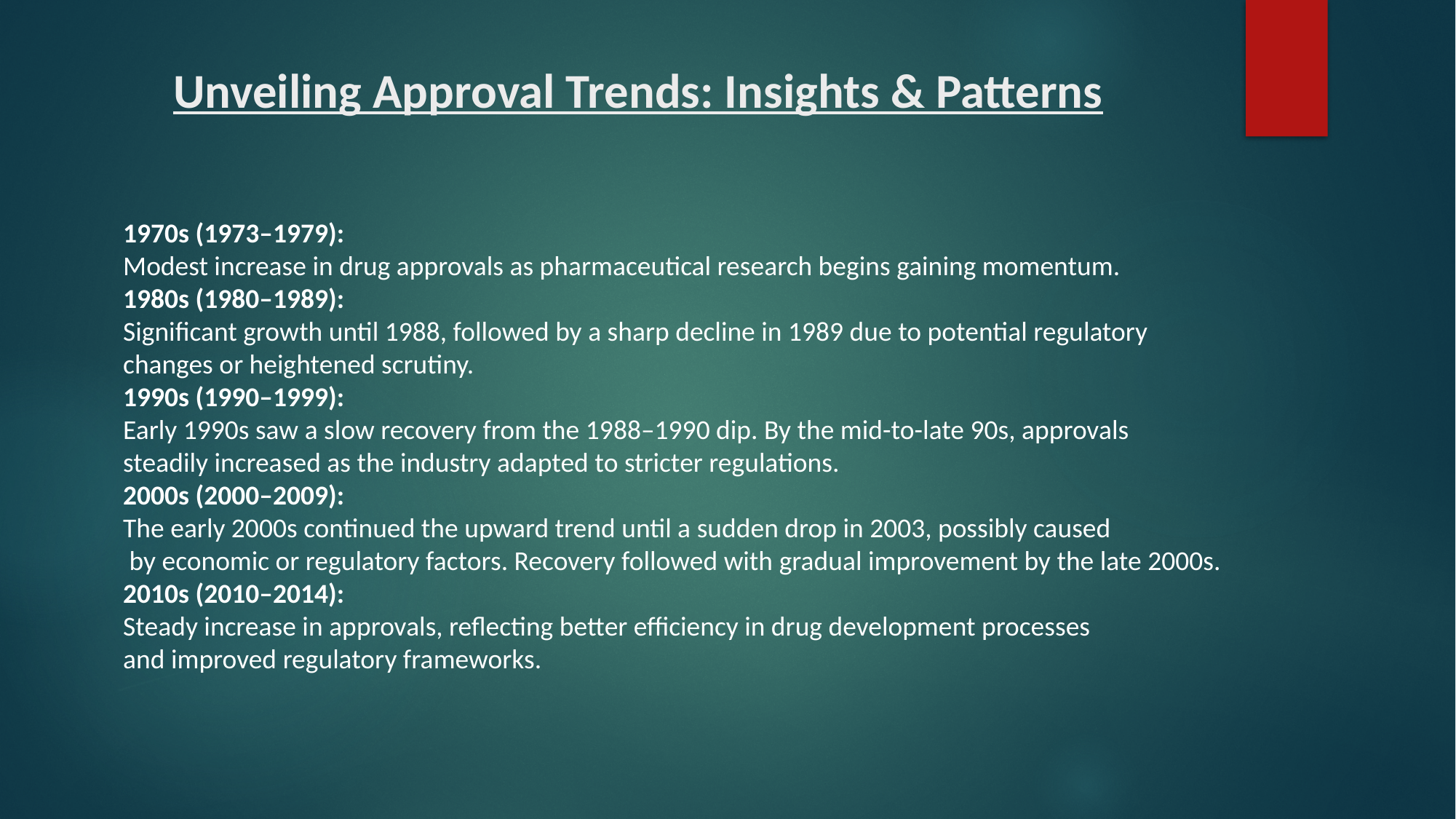

# Unveiling Approval Trends: Insights & Patterns
1970s (1973–1979):
Modest increase in drug approvals as pharmaceutical research begins gaining momentum.
1980s (1980–1989):
Significant growth until 1988, followed by a sharp decline in 1989 due to potential regulatory
changes or heightened scrutiny.
1990s (1990–1999):
Early 1990s saw a slow recovery from the 1988–1990 dip. By the mid-to-late 90s, approvals
steadily increased as the industry adapted to stricter regulations.
2000s (2000–2009):
The early 2000s continued the upward trend until a sudden drop in 2003, possibly caused
 by economic or regulatory factors. Recovery followed with gradual improvement by the late 2000s.
2010s (2010–2014):
Steady increase in approvals, reflecting better efficiency in drug development processes
and improved regulatory frameworks.